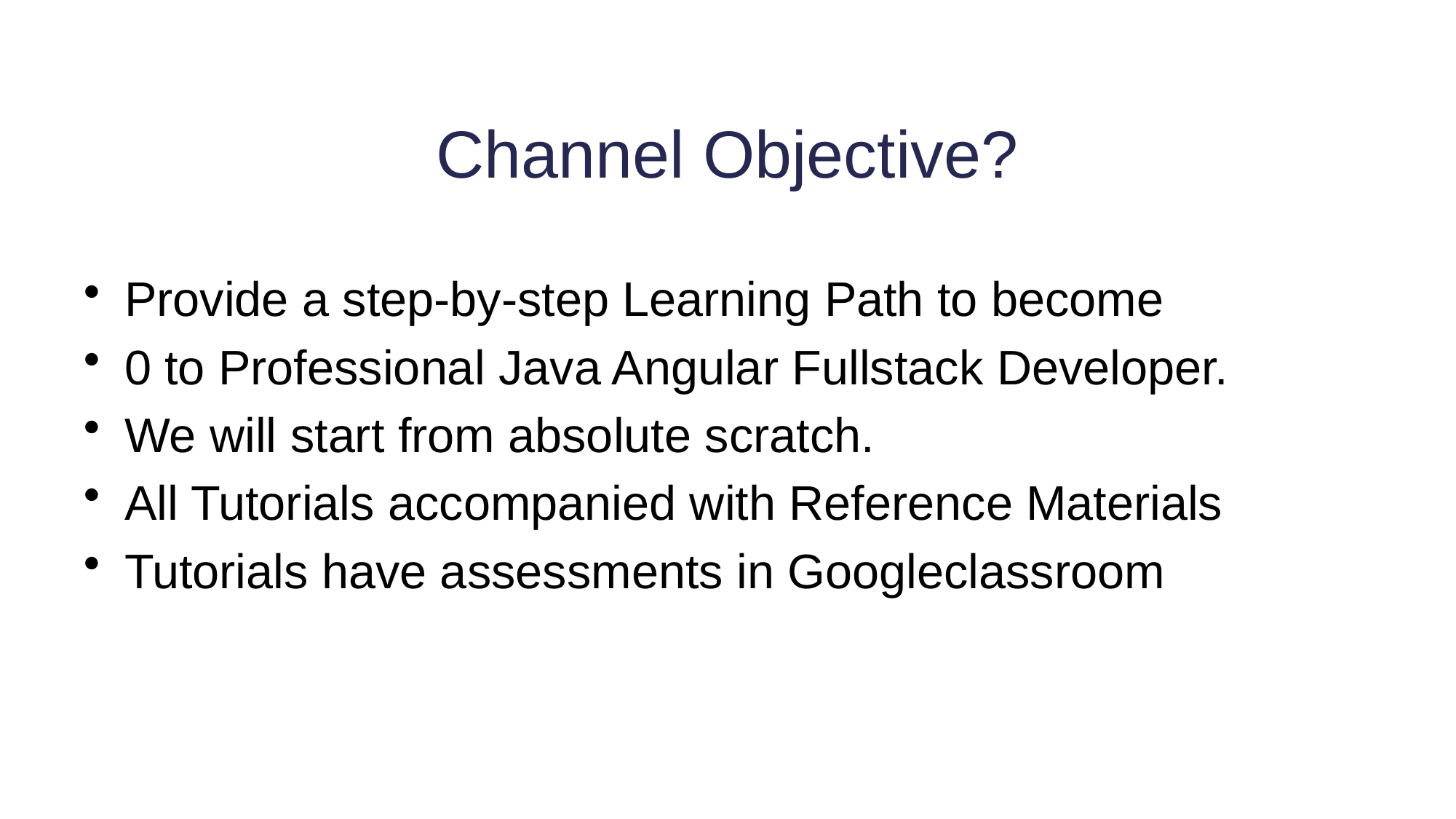

# Channel Objective?
Provide a step-by-step Learning Path to become
0 to Professional Java Angular Fullstack Developer.
We will start from absolute scratch.
All Tutorials accompanied with Reference Materials
Tutorials have assessments in Googleclassroom